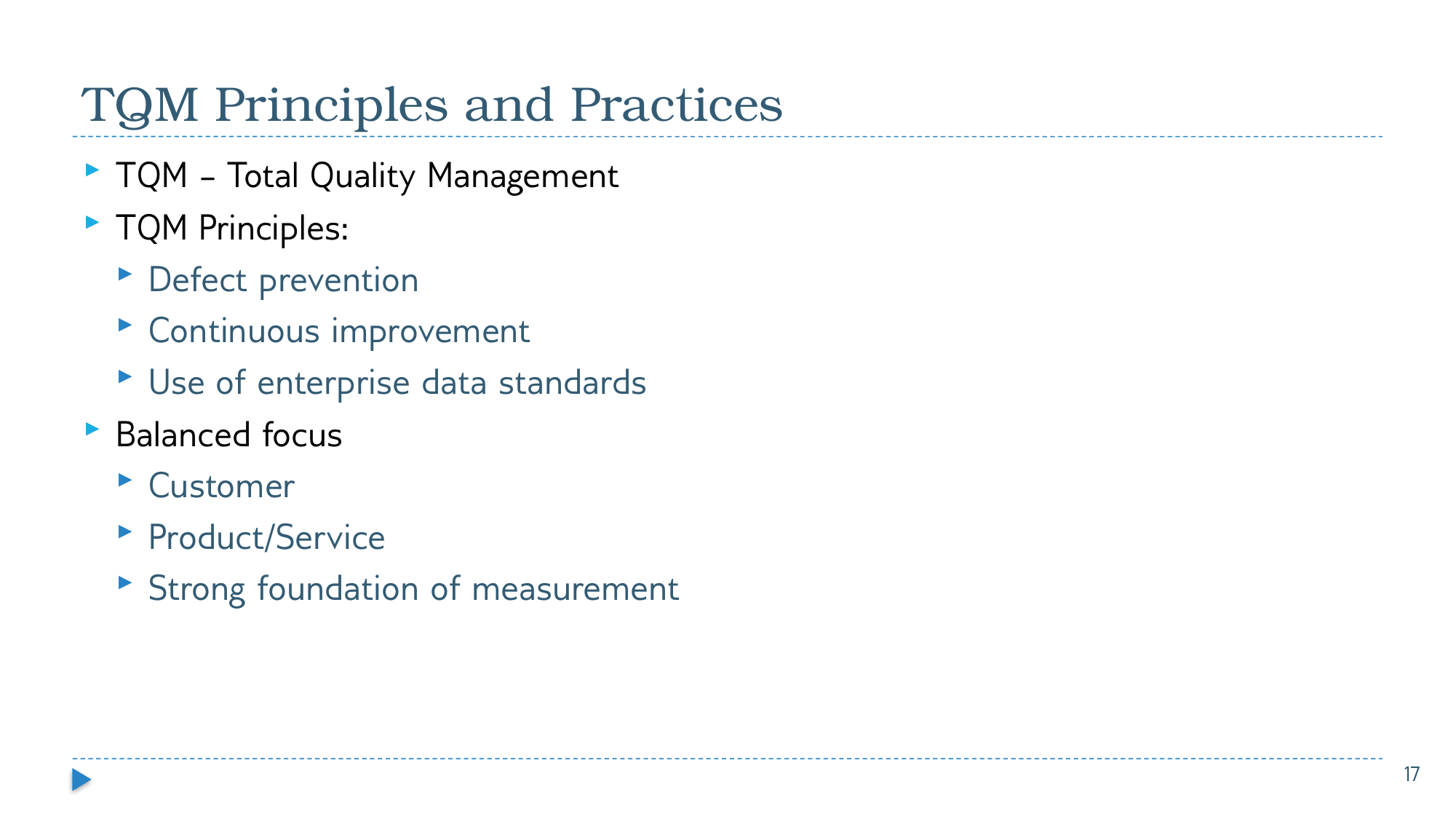

# T Q M Principles and Practices
T Q M – Total Quality Management
T Q M Principles:
Defect prevention
Continuous improvement
Use of enterprise data standards
Balanced focus
Customer
Product/Service
Strong foundation of measurement
17